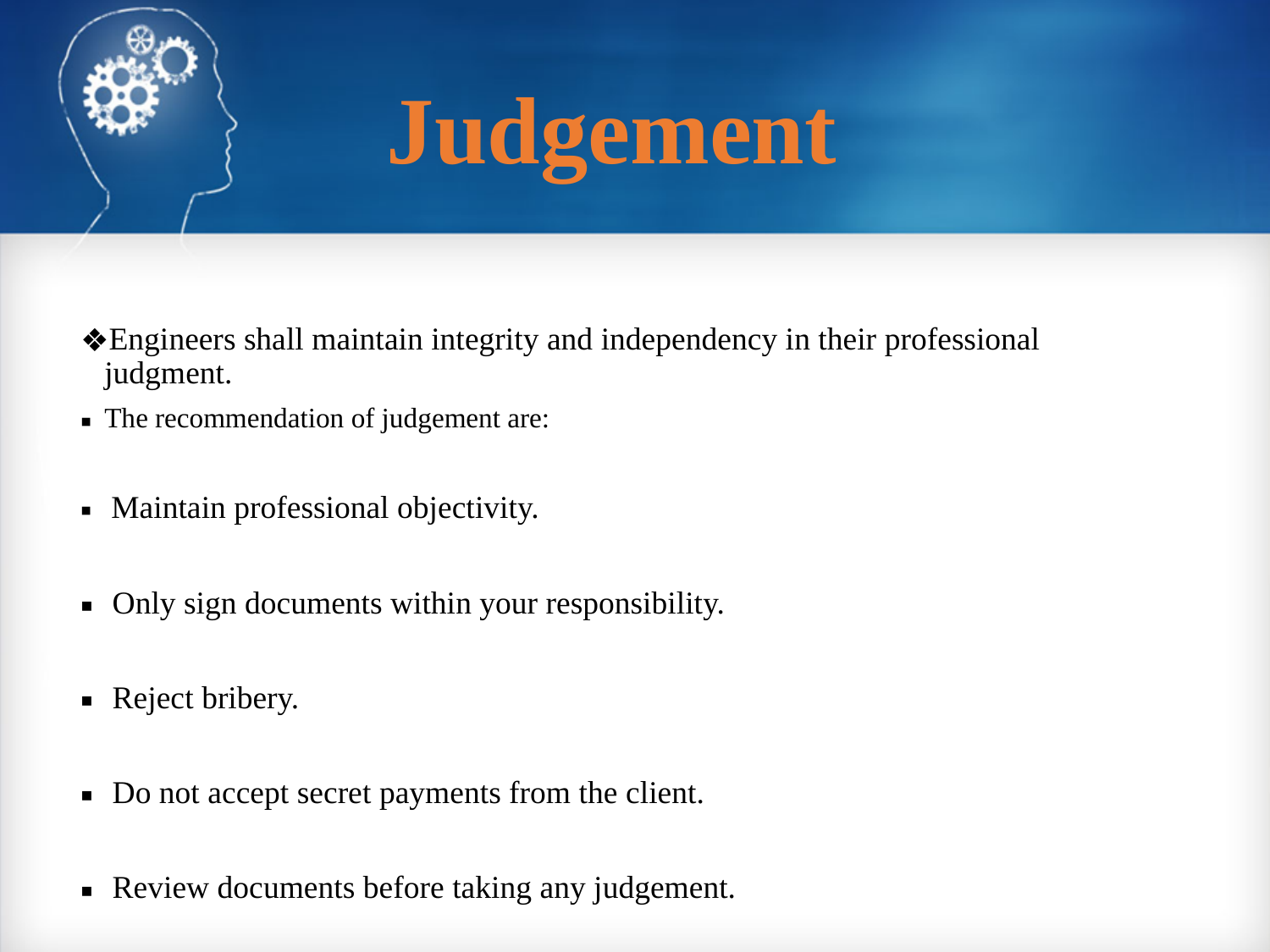

# Judgement

Engineers shall maintain integrity and independency in their professional judgment.
The recommendation of judgement are:

 Maintain professional objectivity.

 Only sign documents within your responsibility.

 Reject bribery.

 Do not accept secret payments from the client.

 Review documents before taking any judgement.

 Be fair in decision taking.